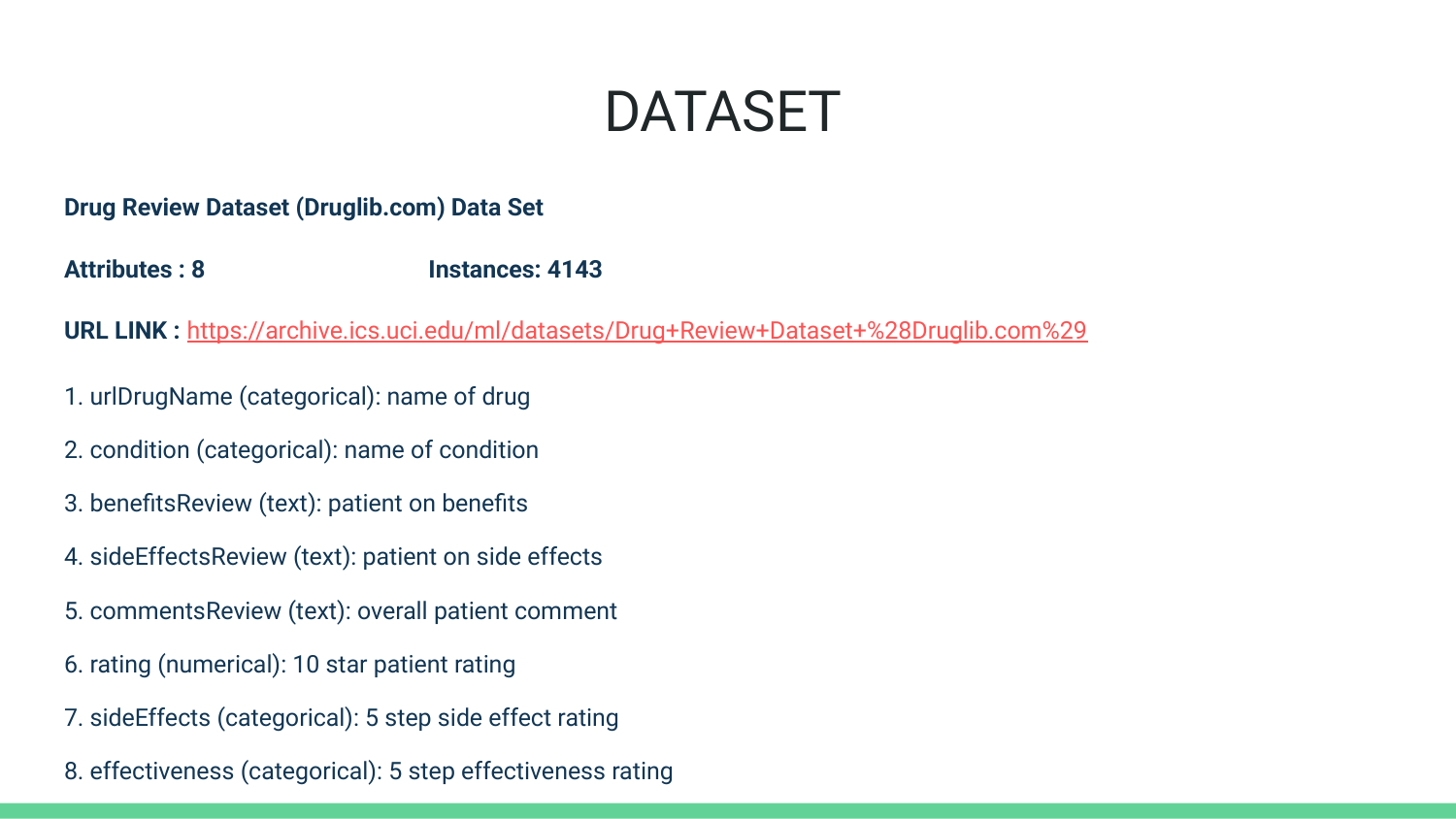

# DATASET
Drug Review Dataset (Druglib.com) Data Set
Attributes : 8                                     Instances: 4143
URL LINK : https://archive.ics.uci.edu/ml/datasets/Drug+Review+Dataset+%28Druglib.com%29
1. urlDrugName (categorical): name of drug
2. condition (categorical): name of condition
3. benefitsReview (text): patient on benefits
4. sideEffectsReview (text): patient on side effects
5. commentsReview (text): overall patient comment
6. rating (numerical): 10 star patient rating
7. sideEffects (categorical): 5 step side effect rating
8. effectiveness (categorical): 5 step effectiveness rating